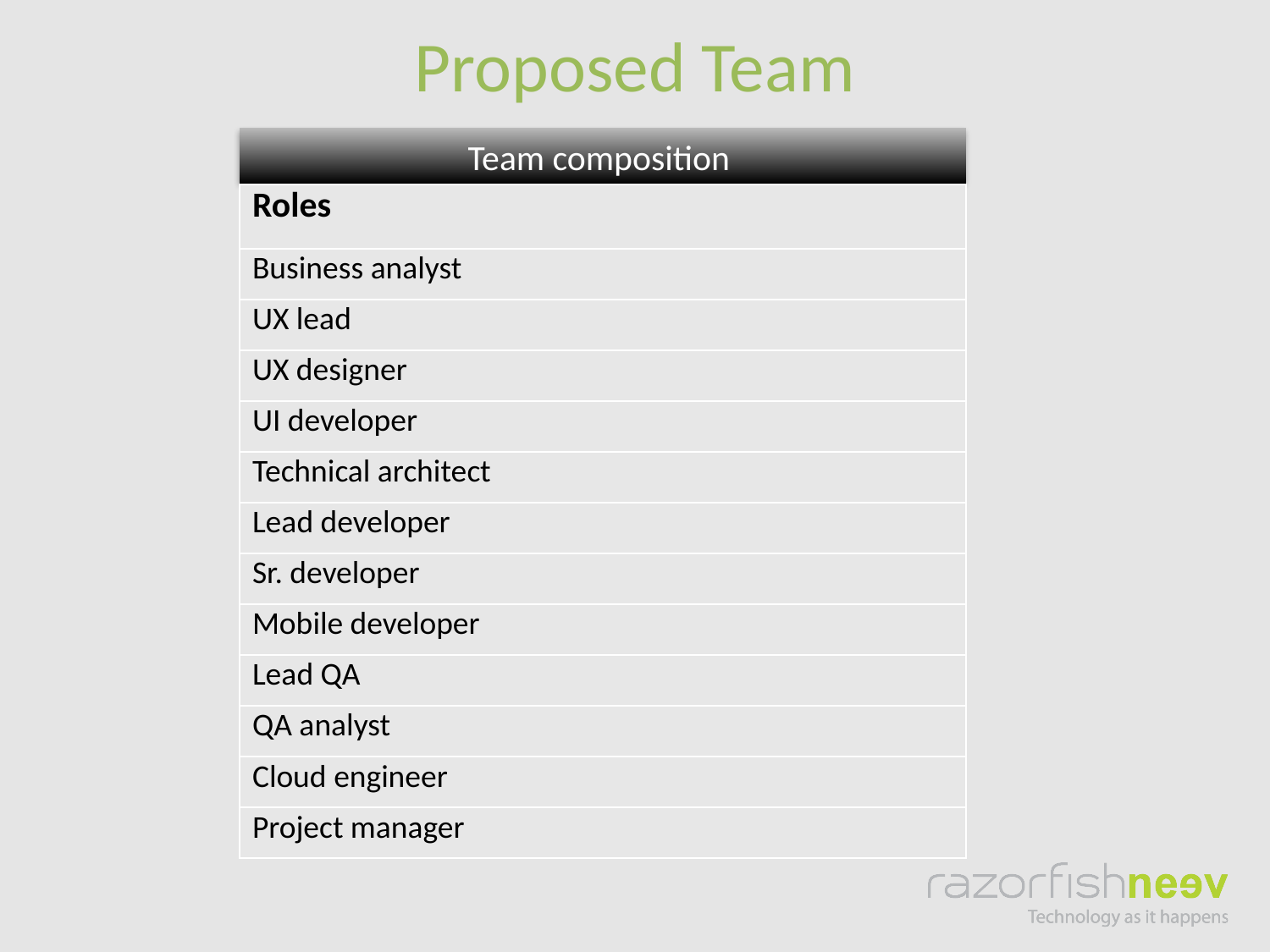

Proposed Team
Team composition
| Roles |
| --- |
| Business analyst |
| UX lead |
| UX designer |
| UI developer |
| Technical architect |
| Lead developer |
| Sr. developer |
| Mobile developer |
| Lead QA |
| QA analyst |
| Cloud engineer |
| Project manager |